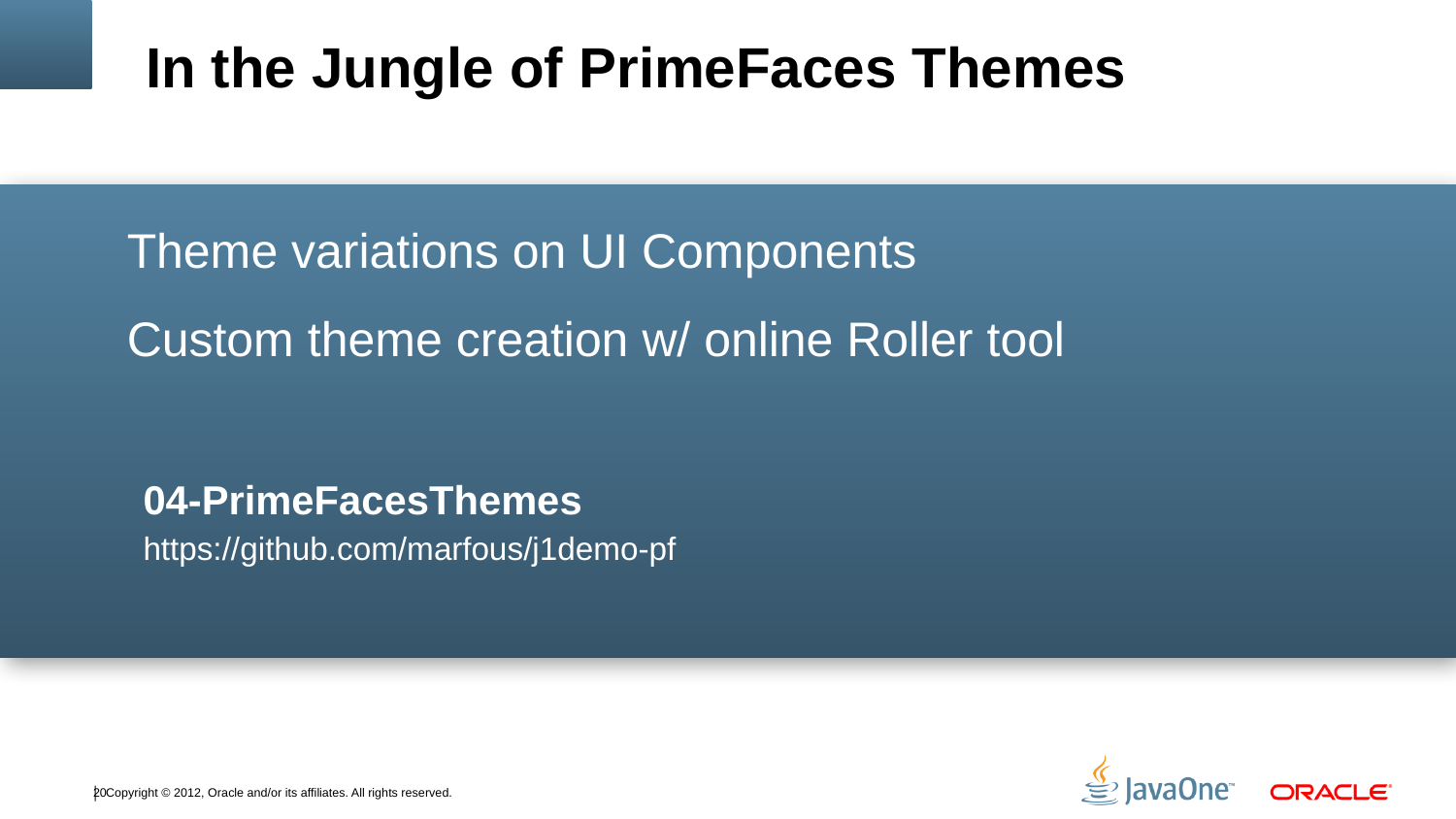

In the Jungle of PrimeFaces Themes
Theme variations on UI Components
Custom theme creation w/ online Roller tool

04-PrimeFacesThemes
https://github.com/marfous/j1demo-pf